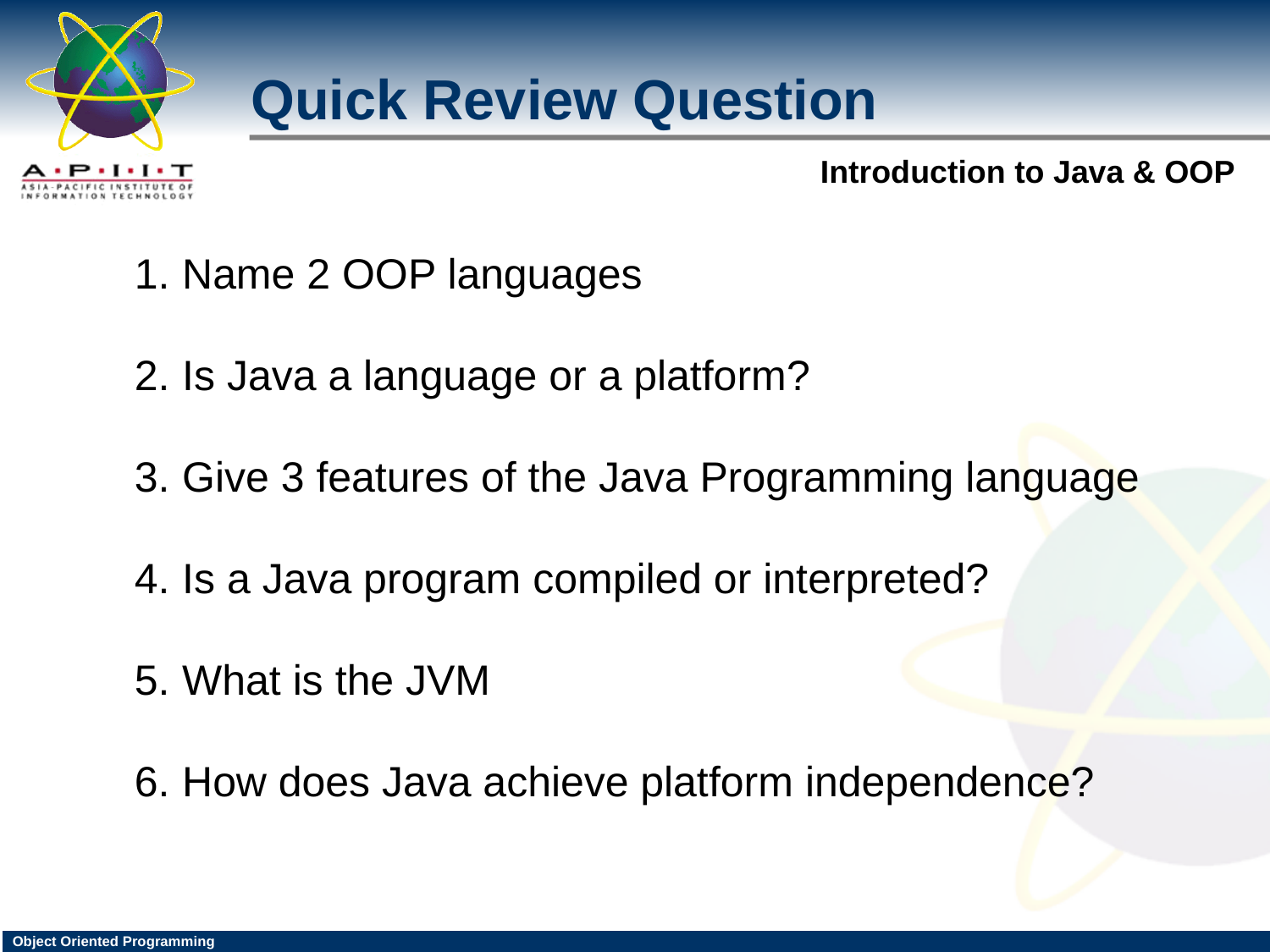

Quick Review Question
Name 2 OOP languages

Is Java a language or a platform?

Give 3 features of the Java Programming language

Is a Java program compiled or interpreted?

What is the JVM

How does Java achieve platform independence?